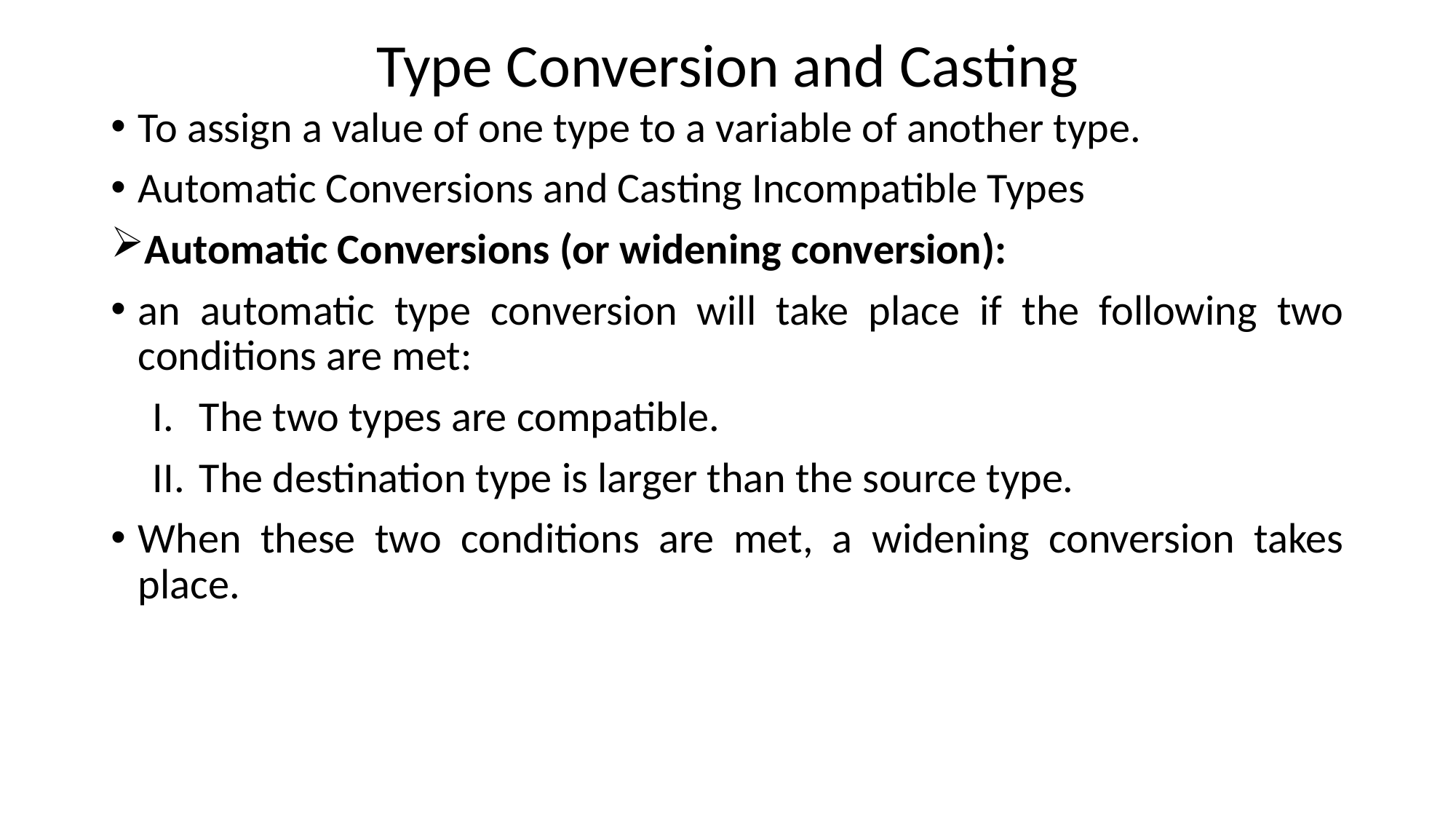

# Type Conversion and Casting
To assign a value of one type to a variable of another type.
Automatic Conversions and Casting Incompatible Types
Automatic Conversions (or widening conversion):
an automatic type conversion will take place if the following two conditions are met:
The two types are compatible.
The destination type is larger than the source type.
When these two conditions are met, a widening conversion takes place.